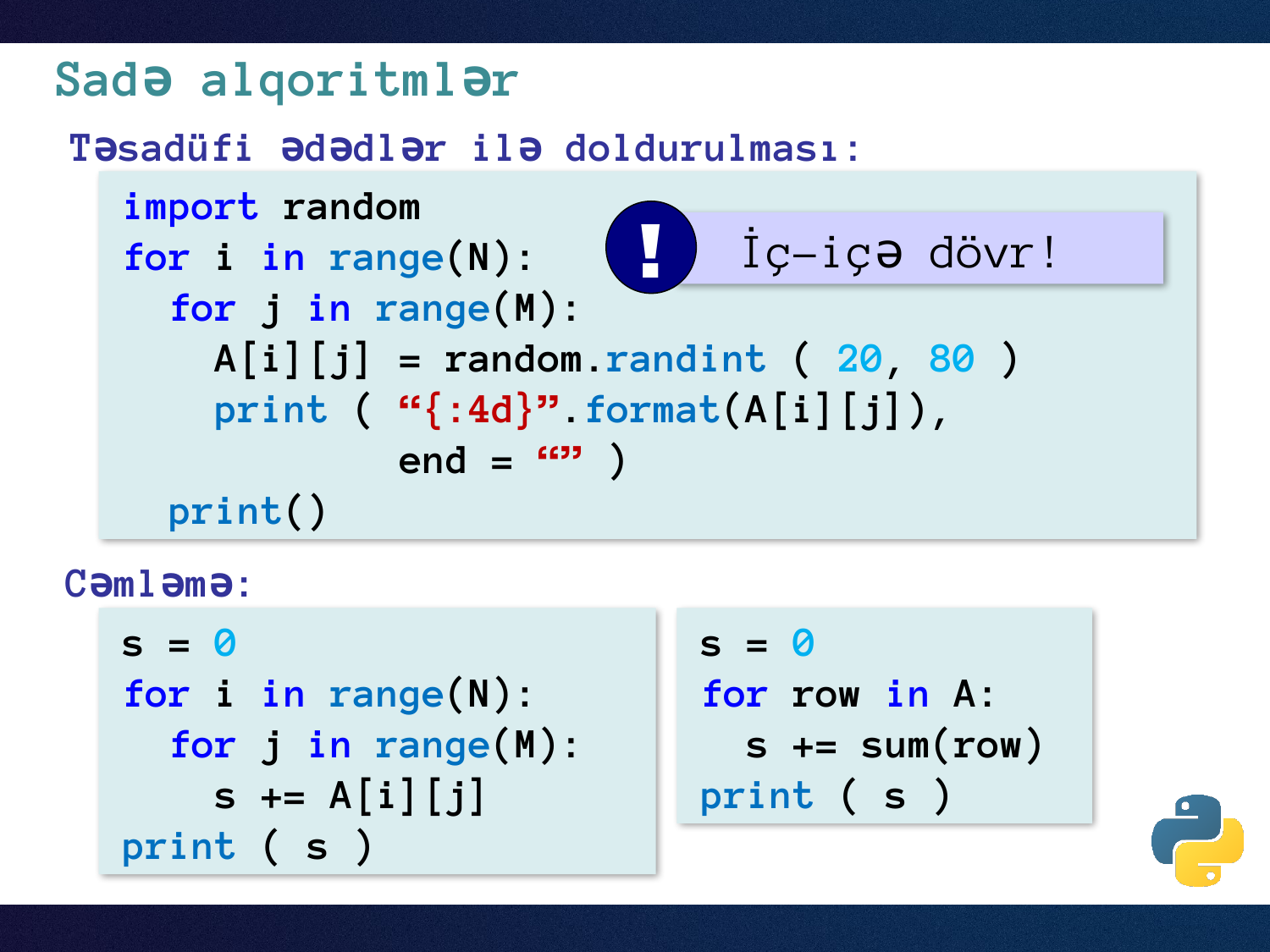

# Sadə alqoritmlər
Təsadüfi ədədlər ilə doldurulması:
import random
for i in range(N):
  for j in range(M):
    A[i][j] = random.randint ( 20, 80 )
    print ( “{:4d}”.format(A[i][j]),
            end = “” )
  print()
!
  İç-içə dövr!
Cəmləmə:
s = 0
for i in range(N):
  for j in range(M):
    s += A[i][j]
print ( s )
s = 0
for row in A:
  s += sum(row)
print ( s )